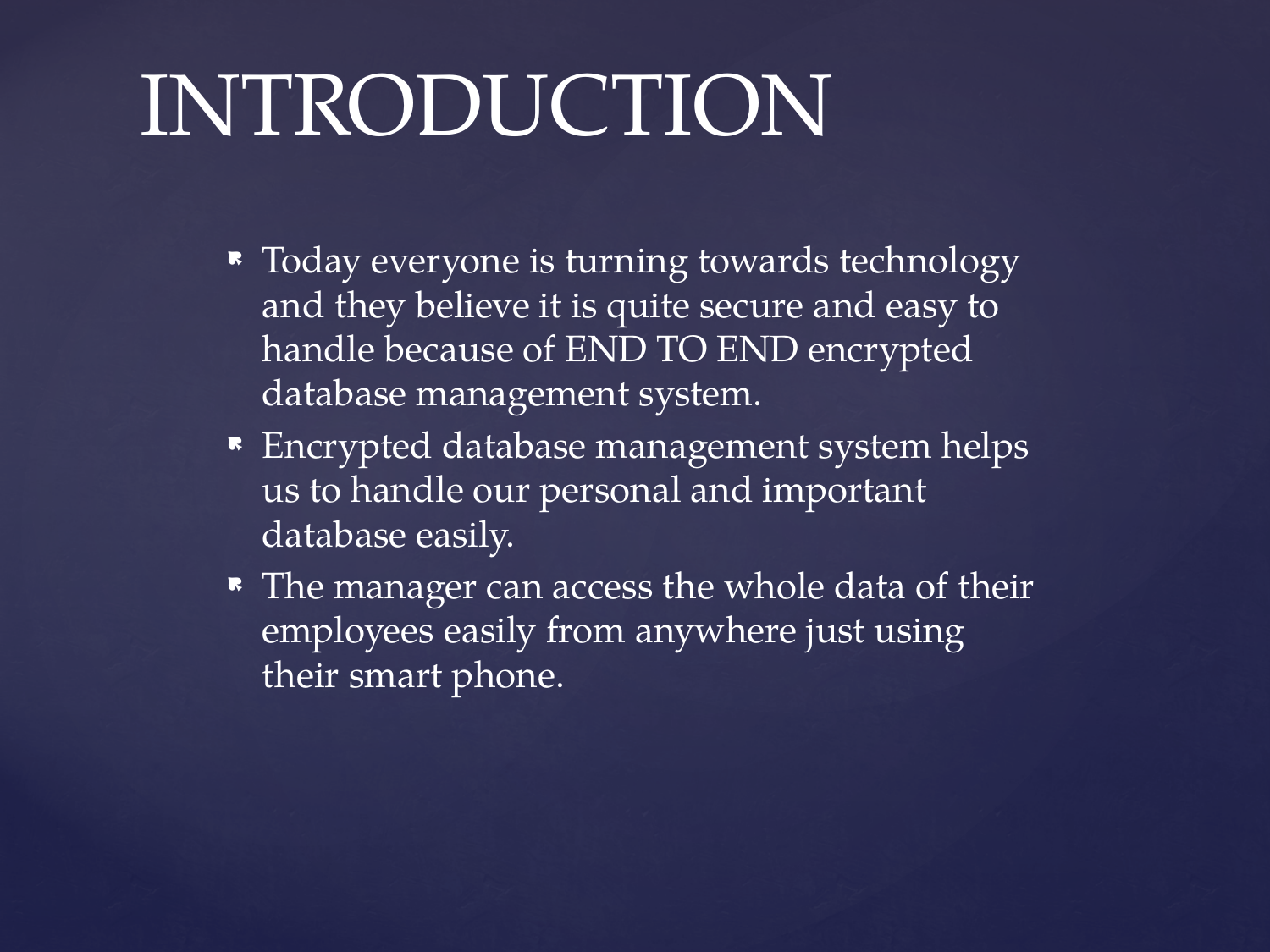

# INTRODUCTION
Today everyone is turning towards technology and they believe it is quite secure and easy to handle because of END TO END encrypted database management system.
Encrypted database management system helps us to handle our personal and important database easily.
The manager can access the whole data of their employees easily from anywhere just using their smart phone.